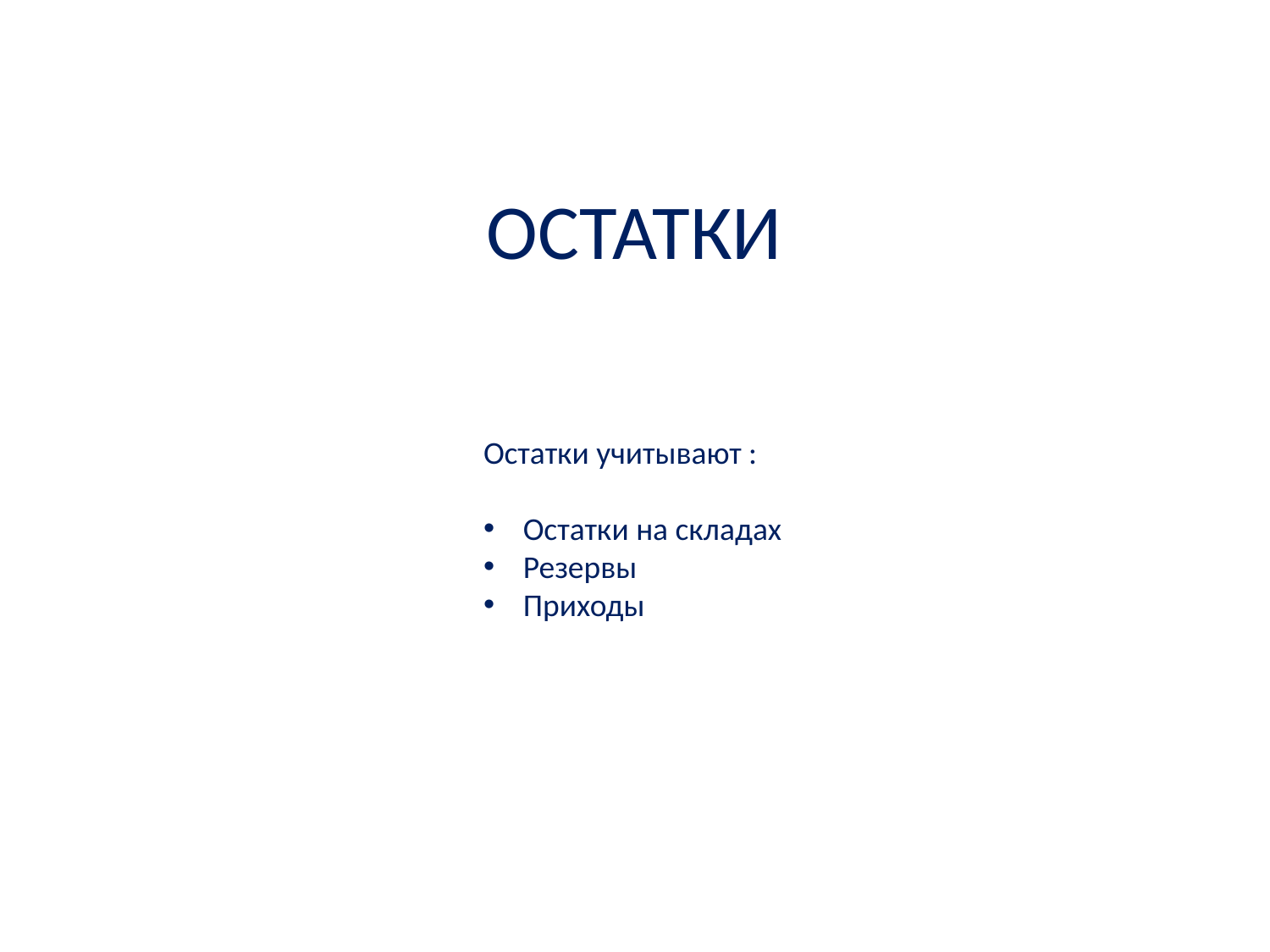

ОСТАТКИ
Остатки учитывают :

Остатки на складах
Резервы
Приходы